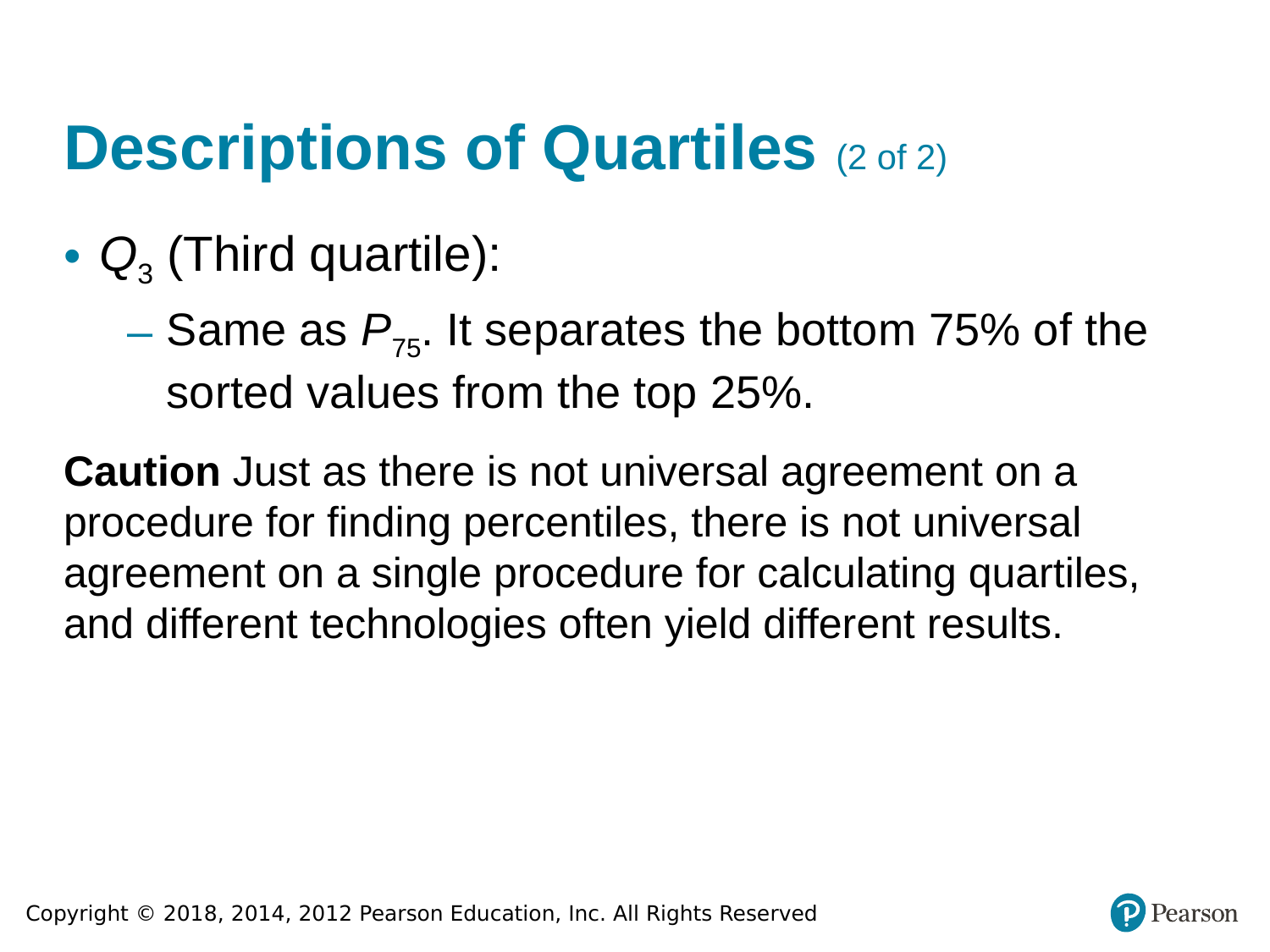

# Descriptions of Quartiles (2 of 2)
Q3 (Third quartile):
Same as P75. It separates the bottom 75% of the sorted values from the top 25%.
Caution Just as there is not universal agreement on a procedure for finding percentiles, there is not universal agreement on a single procedure for calculating quartiles, and different technologies often yield different results.